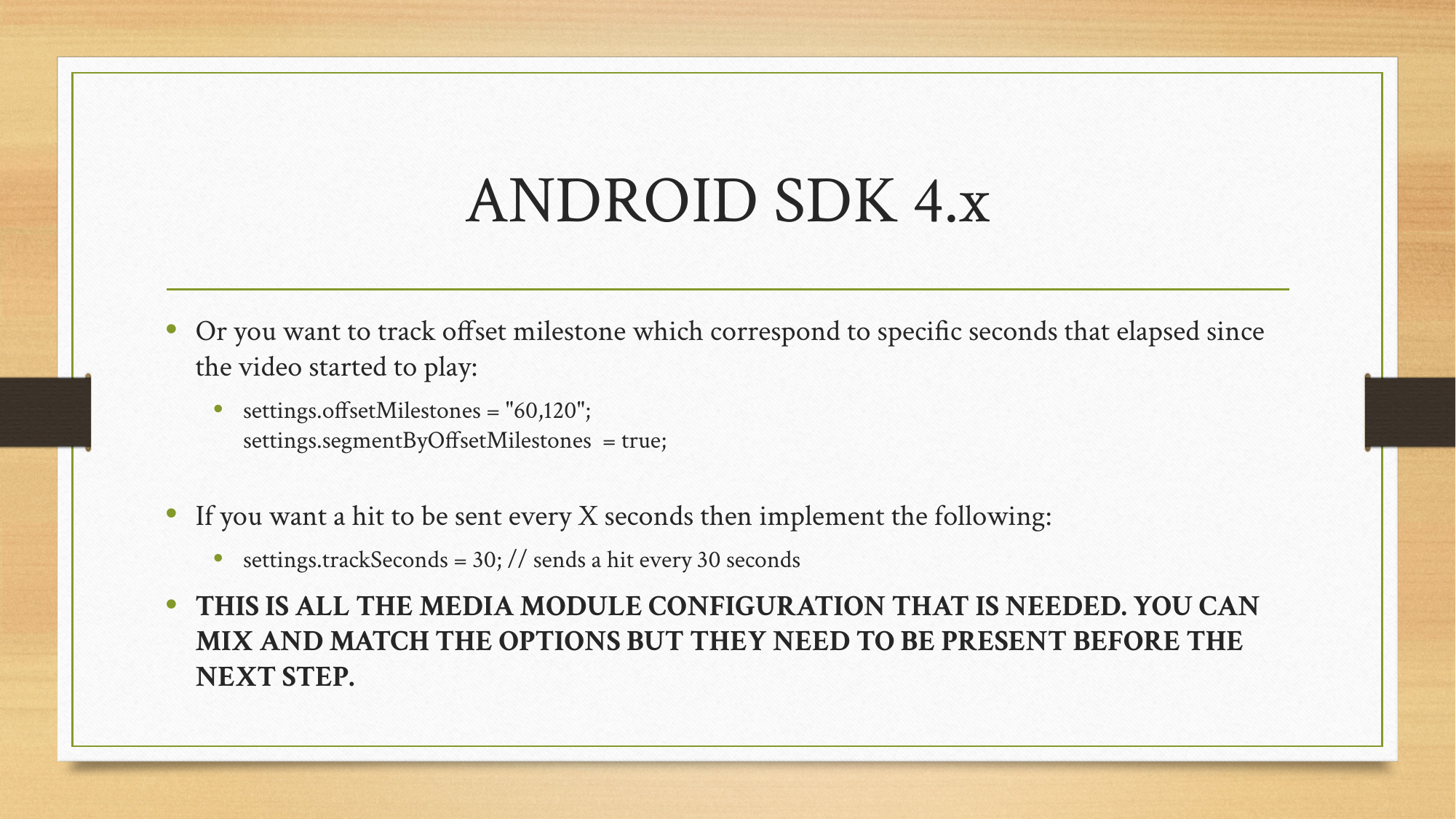

# ANDROID SDK 4.x
Or you want to track offset milestone which correspond to specific seconds that elapsed since the video started to play:
settings.offsetMilestones = "60,120";
settings.segmentByOffsetMilestones  = true;
If you want a hit to be sent every X seconds then implement the following:
settings.trackSeconds = 30; // sends a hit every 30 seconds
THIS IS ALL THE MEDIA MODULE CONFIGURATION THAT IS NEEDED. YOU CAN MIX AND MATCH THE OPTIONS BUT THEY NEED TO BE PRESENT BEFORE THE NEXT STEP.